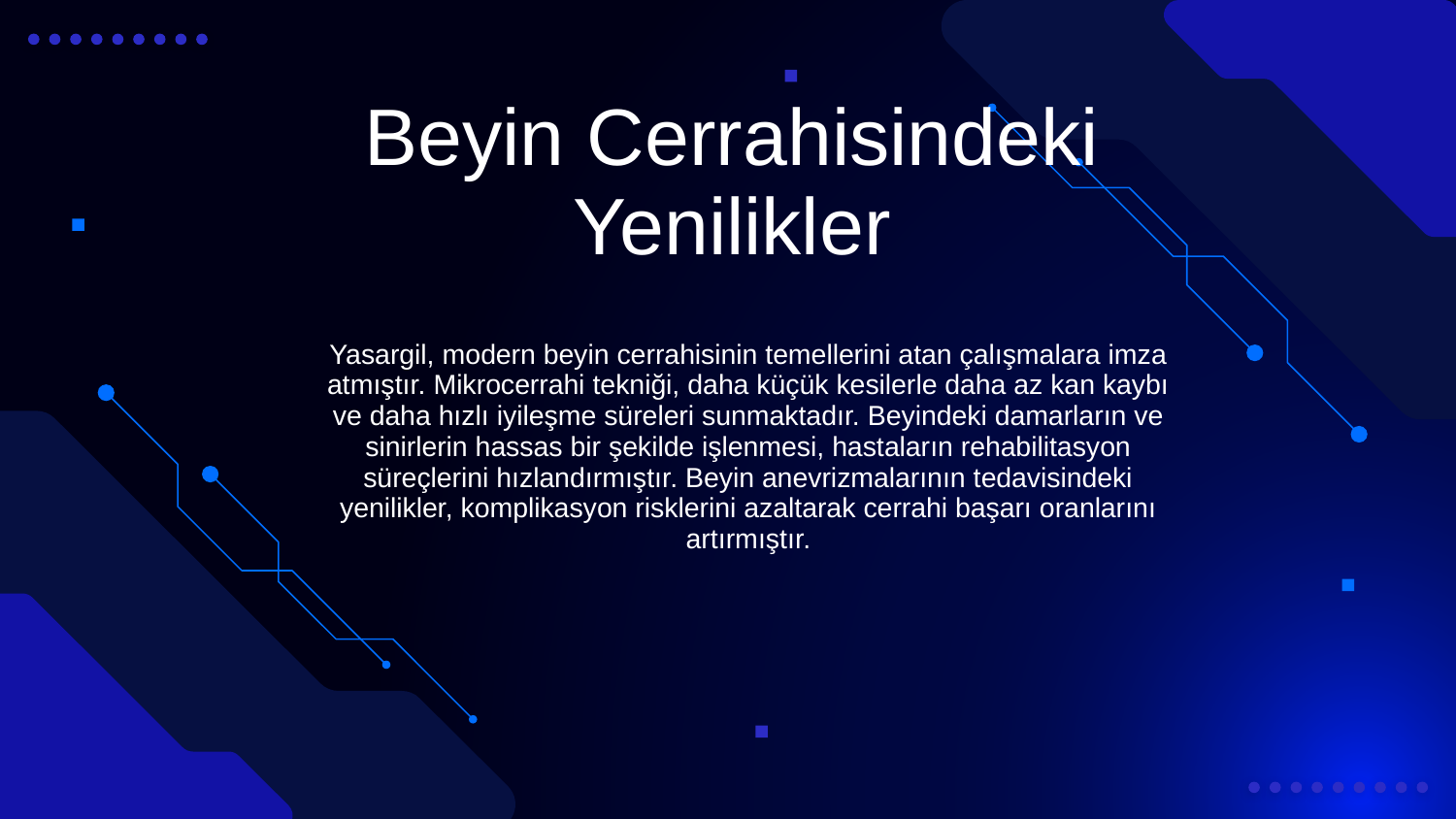

# Beyin Cerrahisindeki Yenilikler
Yasargil, modern beyin cerrahisinin temellerini atan çalışmalara imza atmıştır. Mikrocerrahi tekniği, daha küçük kesilerle daha az kan kaybı ve daha hızlı iyileşme süreleri sunmaktadır. Beyindeki damarların ve sinirlerin hassas bir şekilde işlenmesi, hastaların rehabilitasyon süreçlerini hızlandırmıştır. Beyin anevrizmalarının tedavisindeki yenilikler, komplikasyon risklerini azaltarak cerrahi başarı oranlarını artırmıştır.